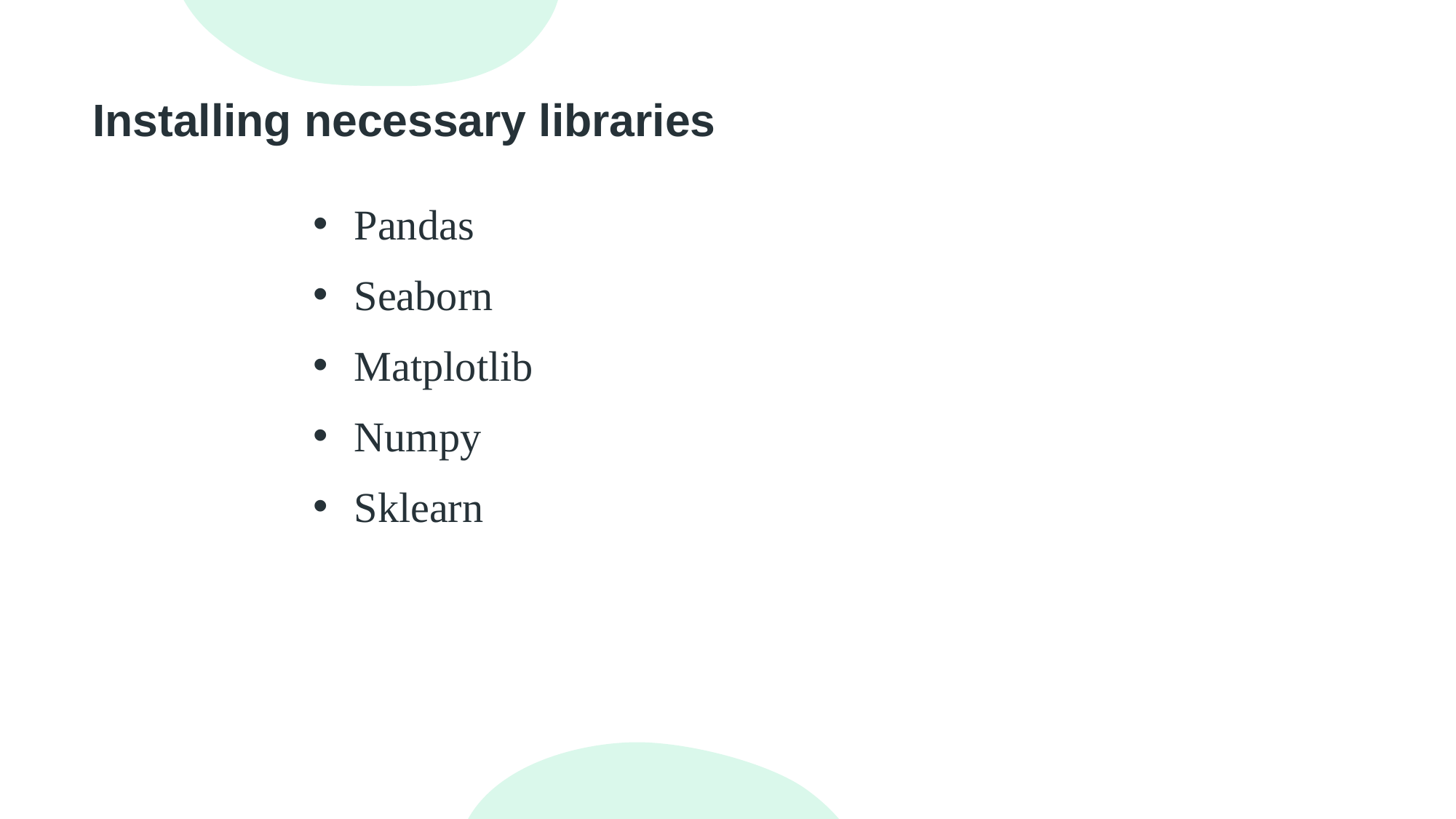

# Installing necessary libraries
Pandas
Seaborn
Matplotlib
Numpy
Sklearn